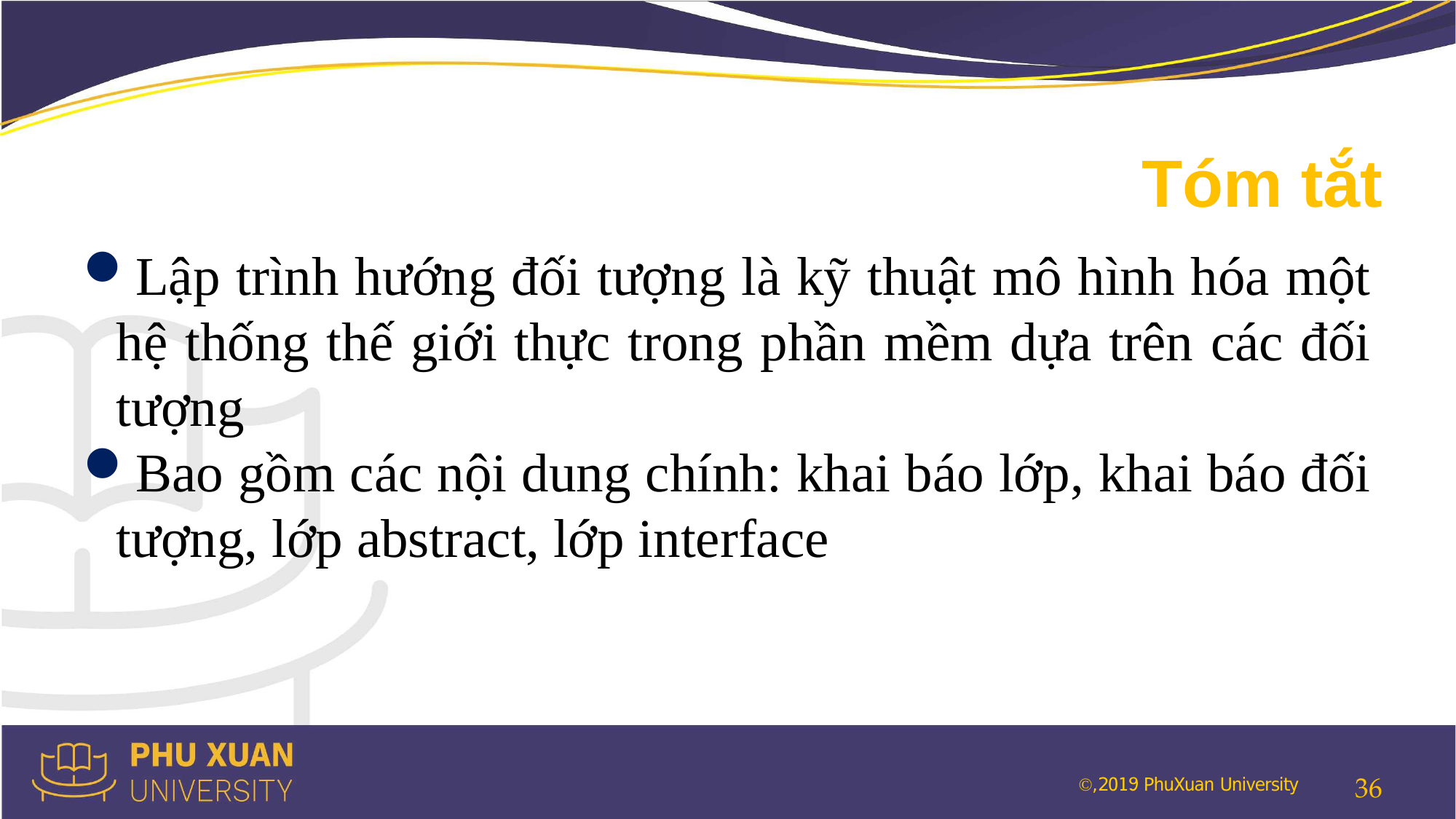

# Tóm tắt
Lập trình hướng đối tượng là kỹ thuật mô hình hóa một hệ thống thế giới thực trong phần mềm dựa trên các đối tượng
Bao gồm các nội dung chính: khai báo lớp, khai báo đối tượng, lớp abstract, lớp interface

36